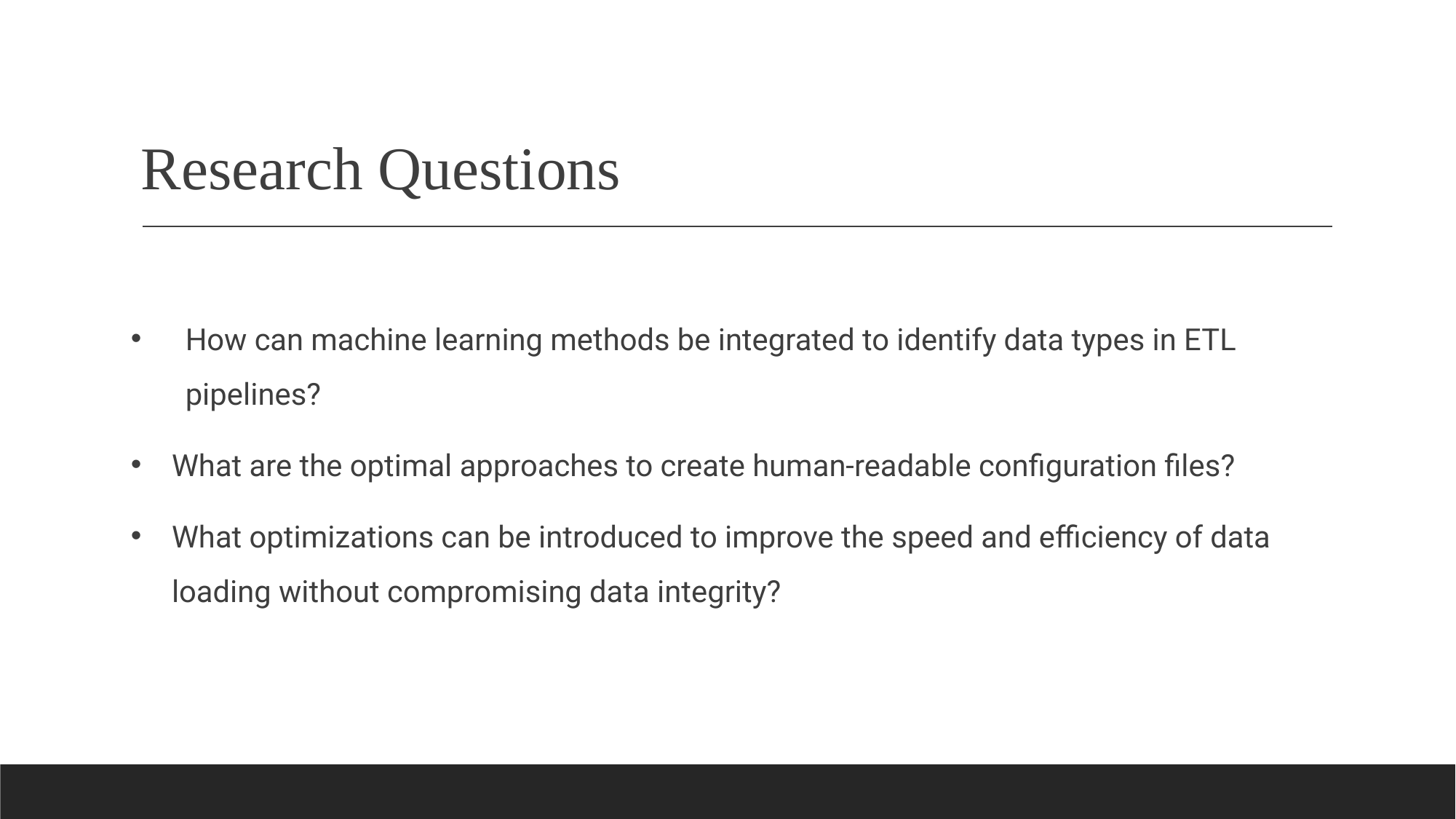

# Research Questions
How can machine learning methods be integrated to identify data types in ETL pipelines?
What are the optimal approaches to create human-readable configuration files?
What optimizations can be introduced to improve the speed and efficiency of data loading without compromising data integrity?